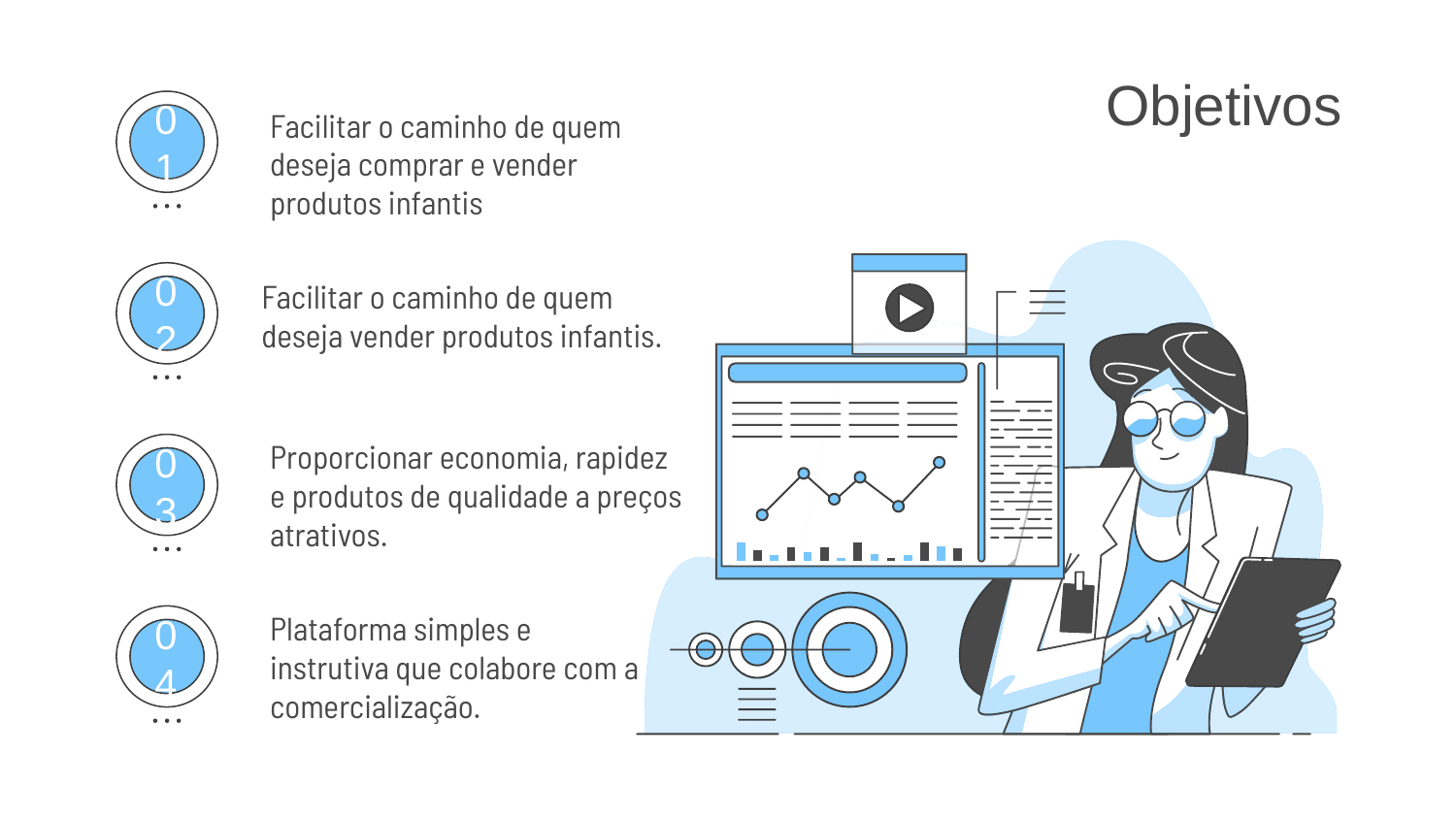

# Objetivos
Facilitar o caminho de quem deseja comprar e vender produtos infantis

01

Facilitar o caminho de quem deseja vender produtos infantis.

02
Proporcionar economia, rapidez e produtos de qualidade a preços atrativos.

03
Plataforma simples e instrutiva que colabore com a comercialização.

04